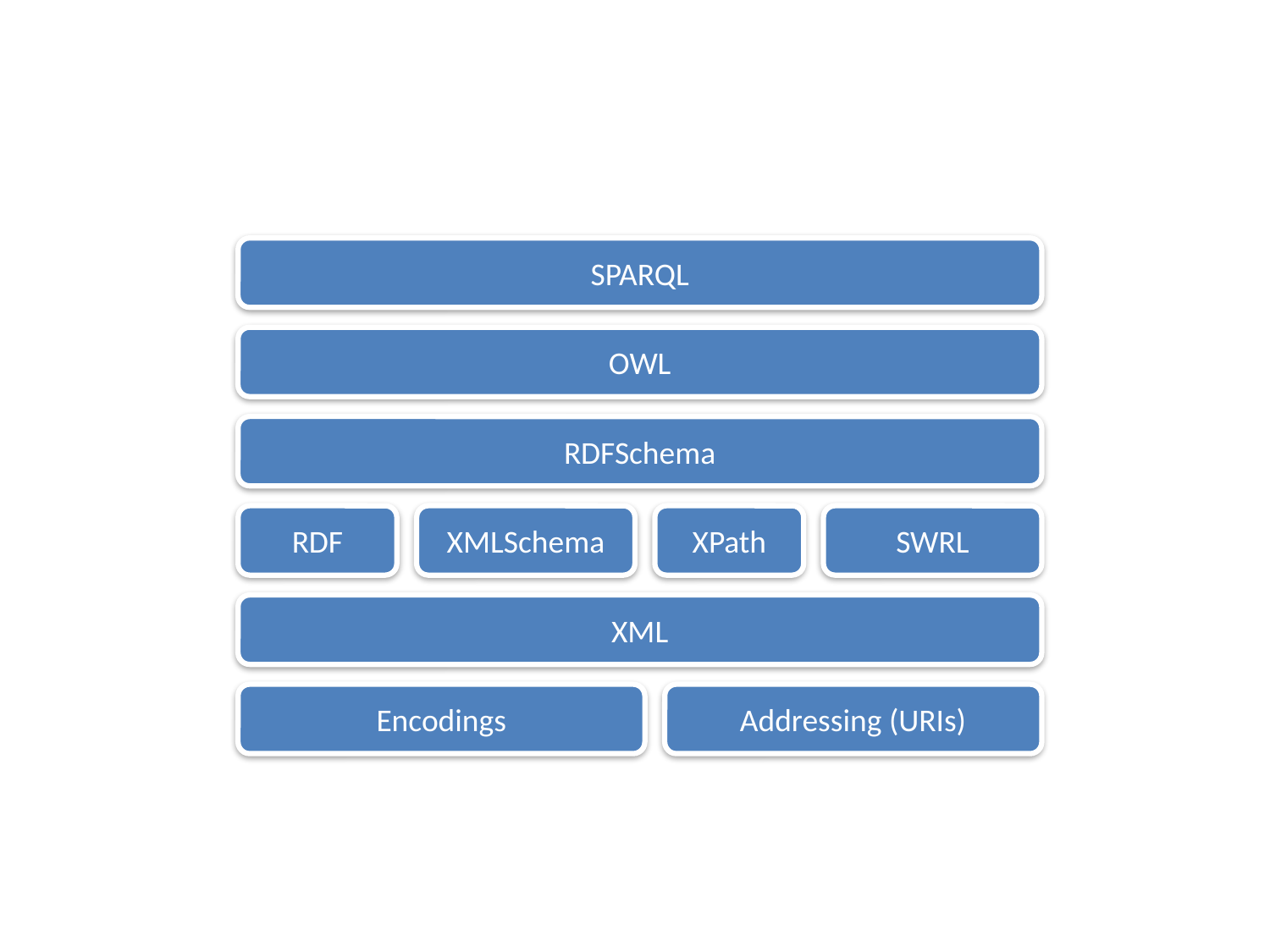

SPARQL
OWL
RDFSchema
RDF
XMLSchema
XPath
SWRL
XML
Encodings
Addressing (URIs)